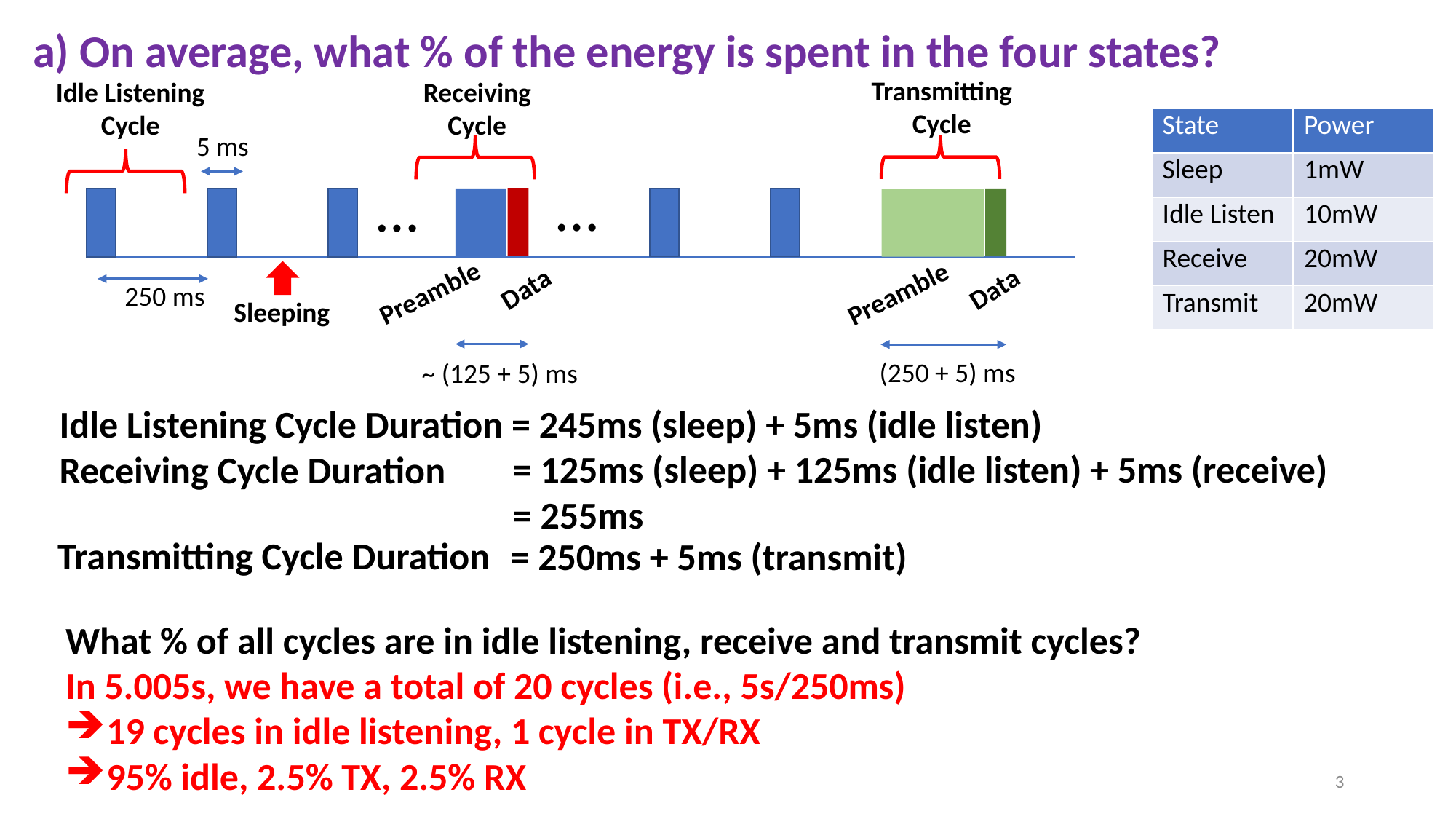

a) On average, what % of the energy is spent in the four states?
Transmitting
Cycle
Receiving
Cycle
Idle Listening
Cycle

| State | Power |
| --- | --- |
| Sleep | 1mW |
| Idle Listen | 10mW |
| Receive | 20mW |
| Transmit | 20mW |

5 ms
…
…

Data
Data
Preamble
Preamble
250 ms
Sleeping
(250 + 5) ms
~ (125 + 5) ms
Idle Listening Cycle Duration = 245ms (sleep) + 5ms (idle listen)
Receiving Cycle Duration
= 125ms (sleep) + 125ms (idle listen) + 5ms (receive)
= 255ms
Transmitting Cycle Duration
= 250ms + 5ms (transmit)
What % of all cycles are in idle listening, receive and transmit cycles?
In 5.005s, we have a total of 20 cycles (i.e., 5s/250ms)
19 cycles in idle listening, 1 cycle in TX/RX
95% idle, 2.5% TX, 2.5% RX
3